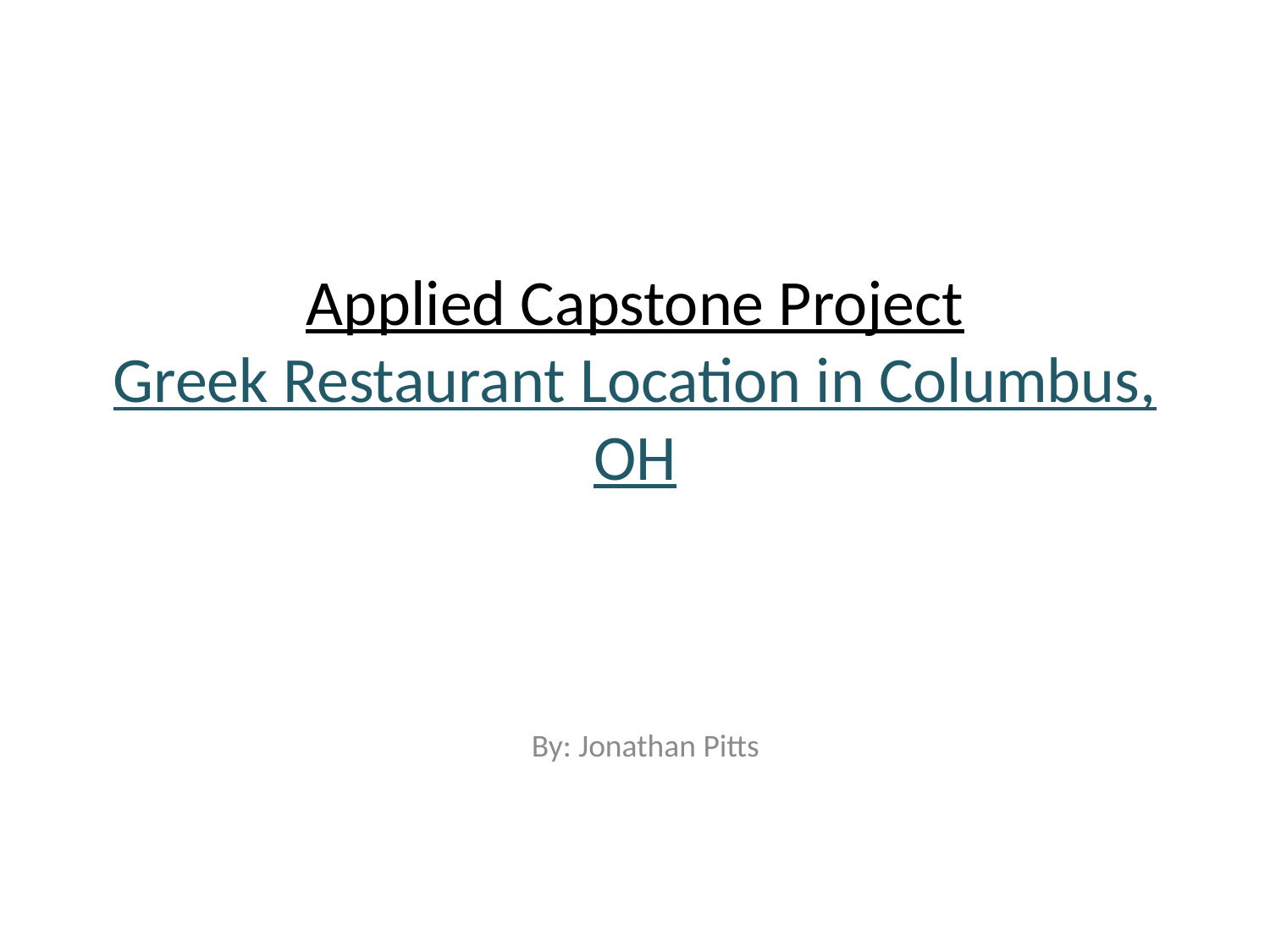

# Applied Capstone Project Greek Restaurant Location in Columbus, OH
By: Jonathan Pitts